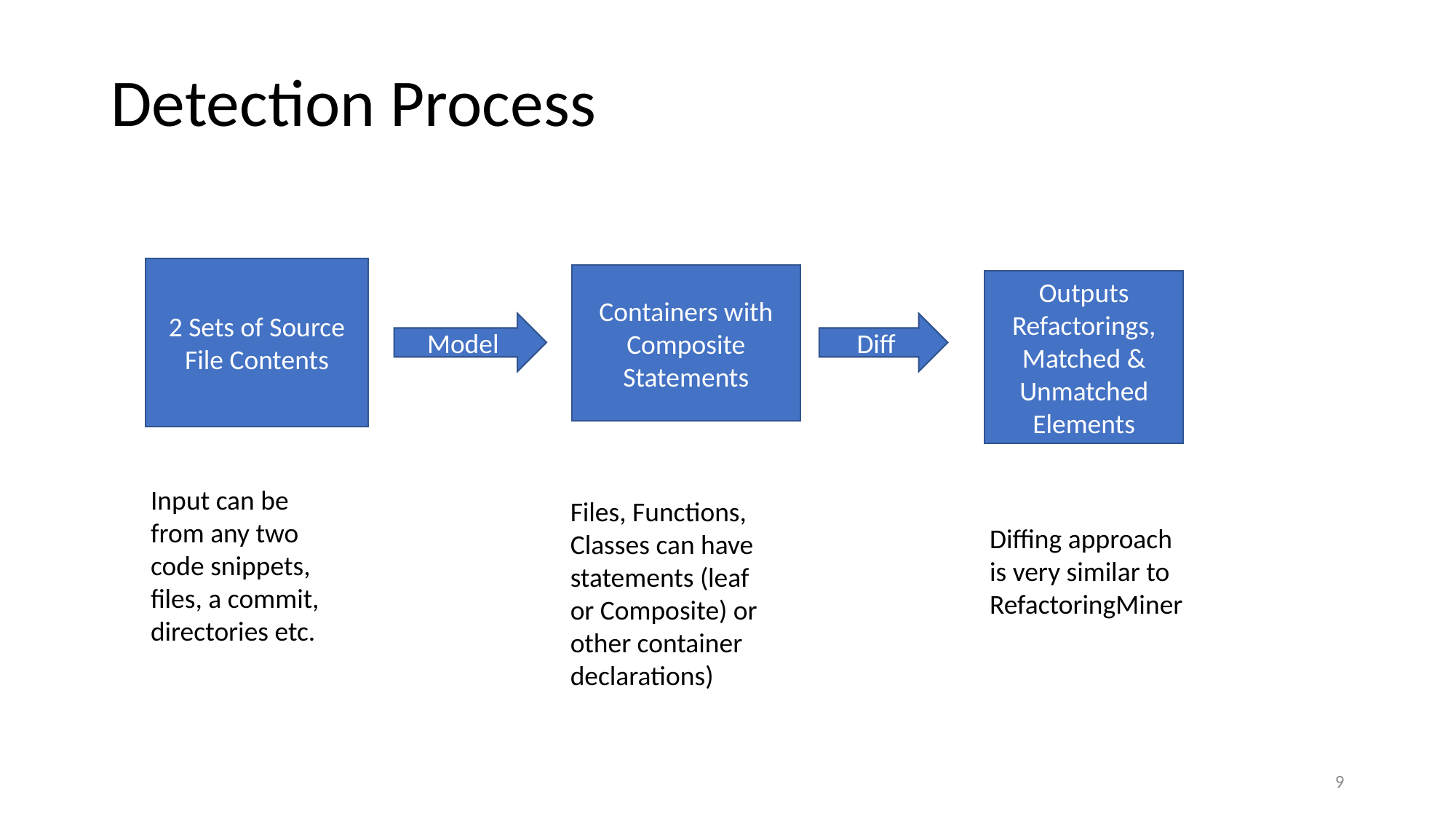

# Detection Process
2 Sets of Source File Contents
Containers with
Composite Statements
Outputs
Refactorings,
Matched & Unmatched Elements
Model
Diff

Input can be from any two code snippets, files, a commit, directories etc.
Files, Functions, Classes can have statements (leaf or Composite) or other container declarations)
Diffing approach is very similar to RefactoringMiner
9